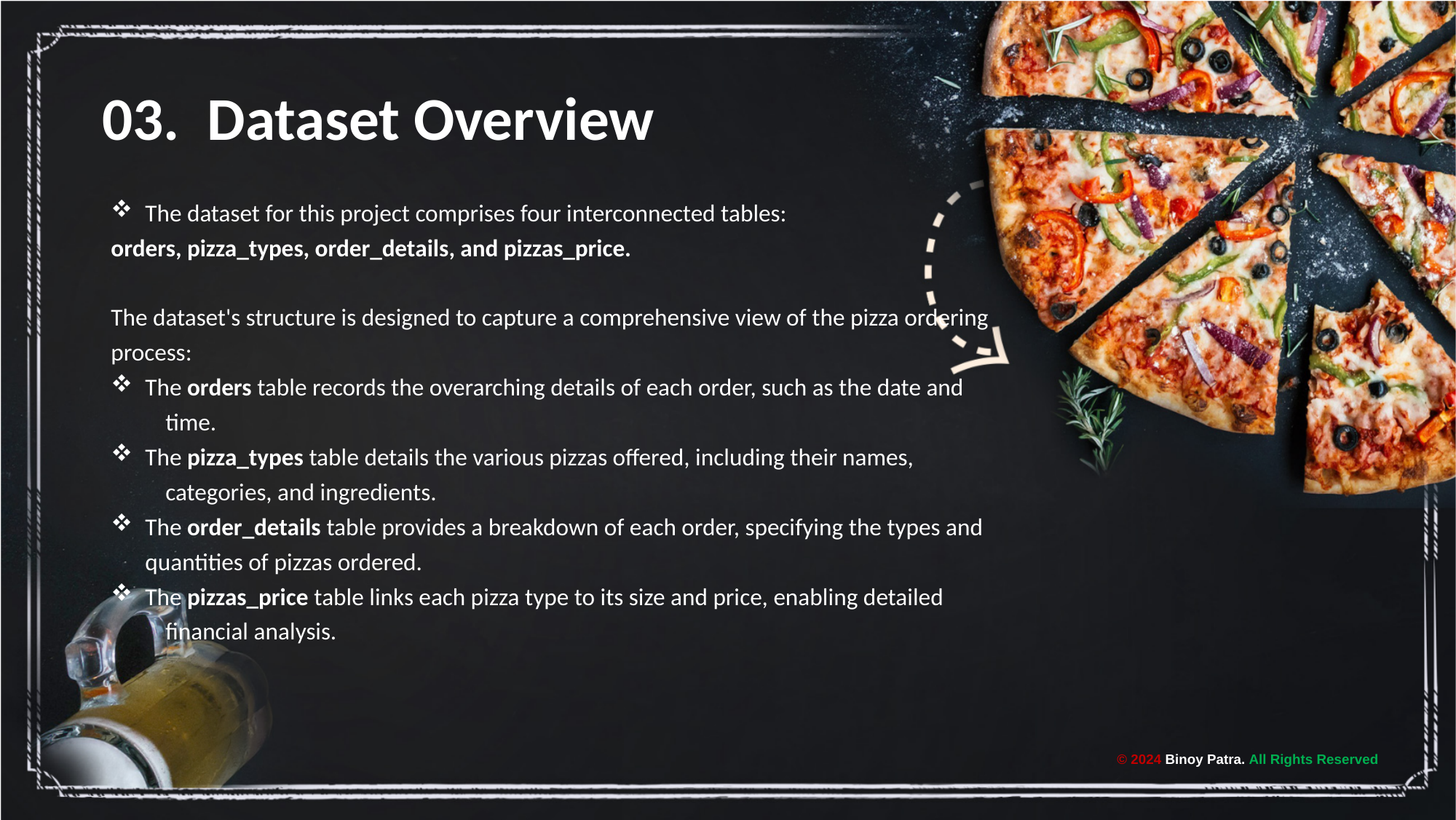

03.  Dataset Overview
The dataset for this project comprises four interconnected tables:
orders, pizza_types, order_details, and pizzas_price.

The dataset's structure is designed to capture a comprehensive view of the pizza ordering process:
The orders table records the overarching details of each order, such as the date and
time.
The pizza_types table details the various pizzas offered, including their names,
categories, and ingredients.
The order_details table provides a breakdown of each order, specifying the types and quantities of pizzas ordered.
The pizzas_price table links each pizza type to its size and price, enabling detailed
financial analysis.
© 2024 Binoy Patra. All Rights Reserved